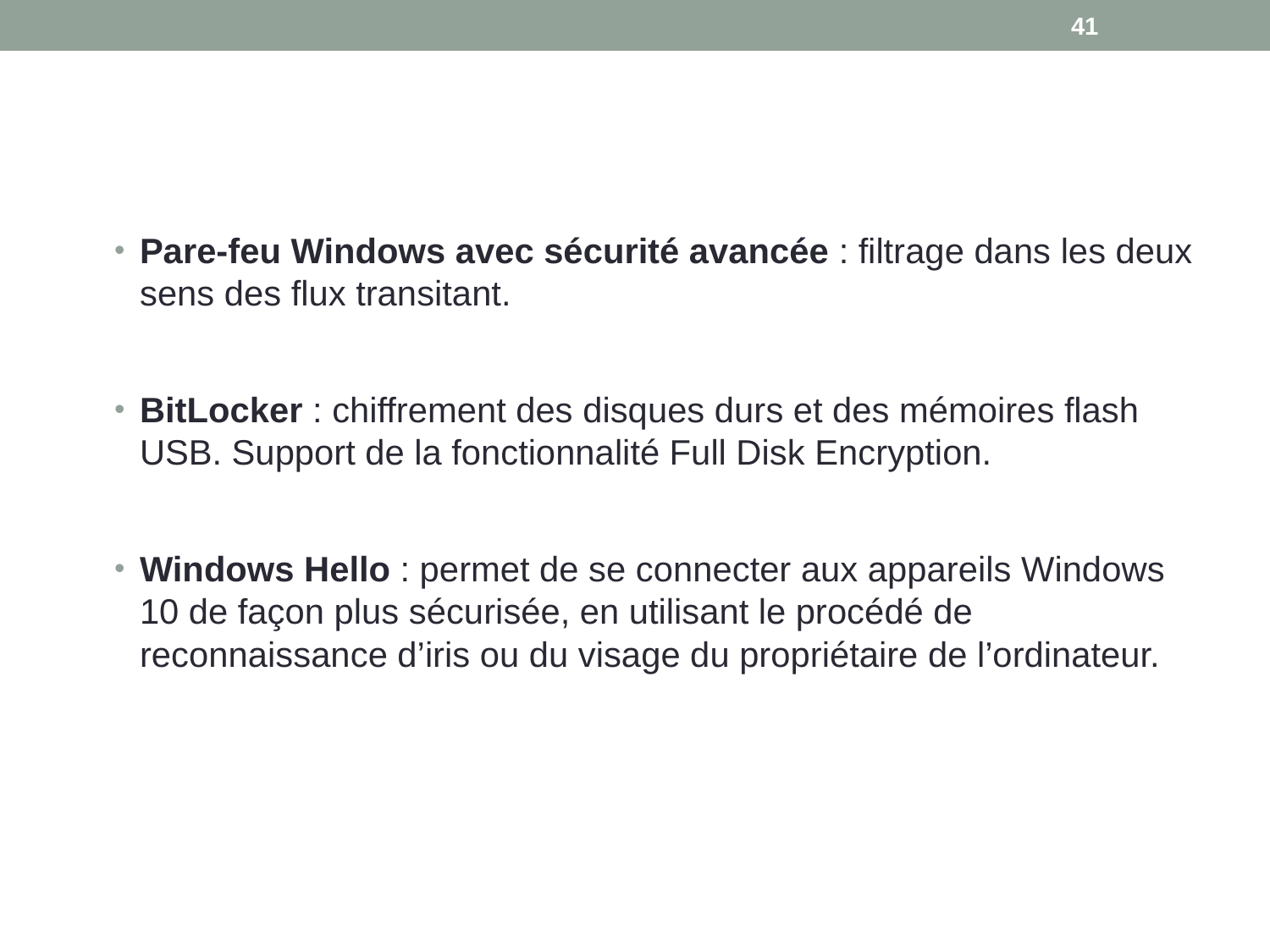

41
#
Pare-feu Windows avec sécurité avancée : filtrage dans les deux sens des flux transitant.

BitLocker : chiffrement des disques durs et des mémoires flash USB. Support de la fonctionnalité Full Disk Encryption.

Windows Hello : permet de se connecter aux appareils Windows 10 de façon plus sécurisée, en utilisant le procédé de reconnaissance d’iris ou du visage du propriétaire de l’ordinateur.